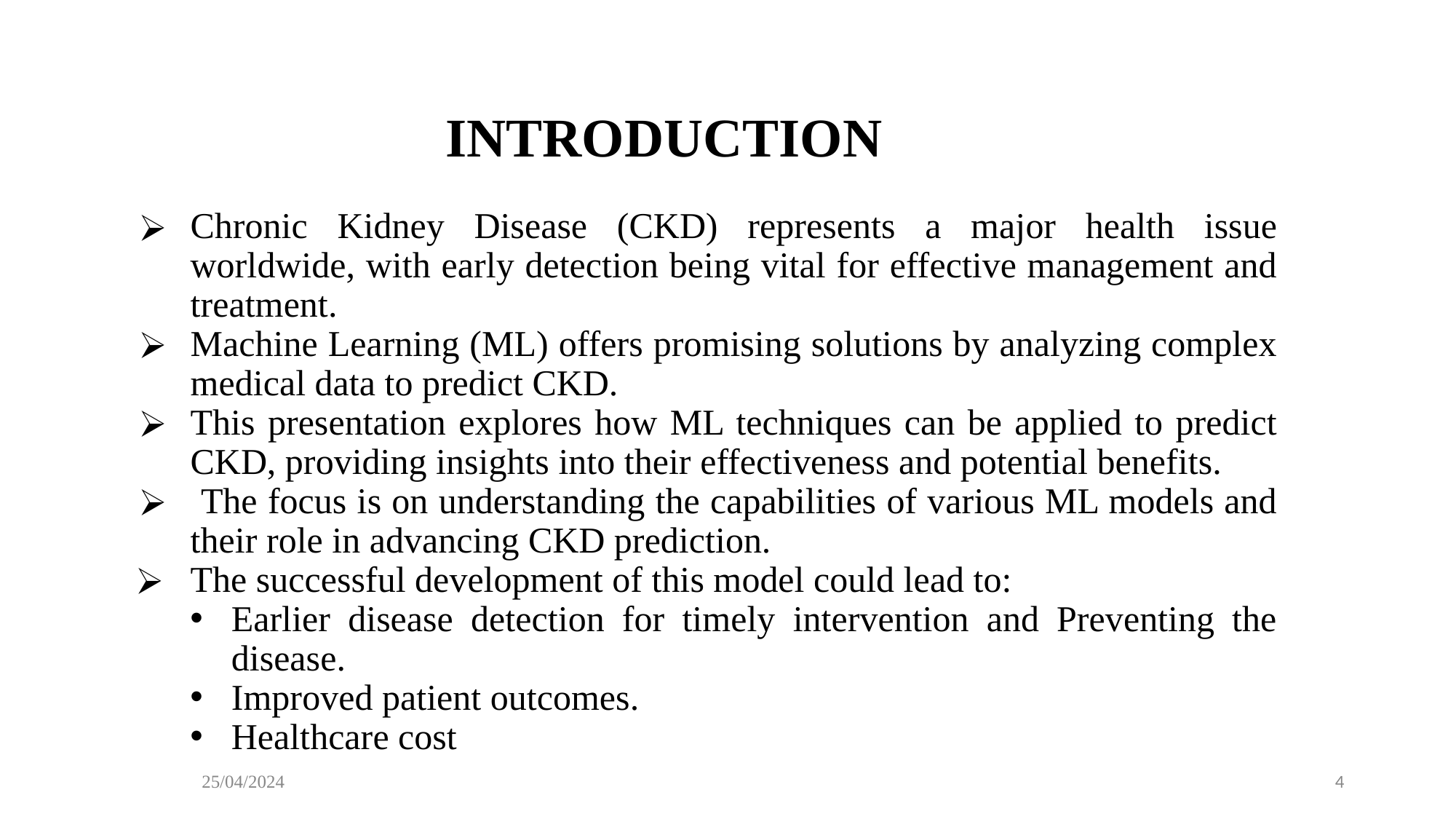

# INTRODUCTION
Chronic Kidney Disease (CKD) represents a major health issue worldwide, with early detection being vital for effective management and treatment.
Machine Learning (ML) offers promising solutions by analyzing complex medical data to predict CKD.
This presentation explores how ML techniques can be applied to predict CKD, providing insights into their effectiveness and potential benefits.
 The focus is on understanding the capabilities of various ML models and their role in advancing CKD prediction.
The successful development of this model could lead to:
Earlier disease detection for timely intervention and Preventing the disease.
Improved patient outcomes.
Healthcare cost

25/04/2024
4